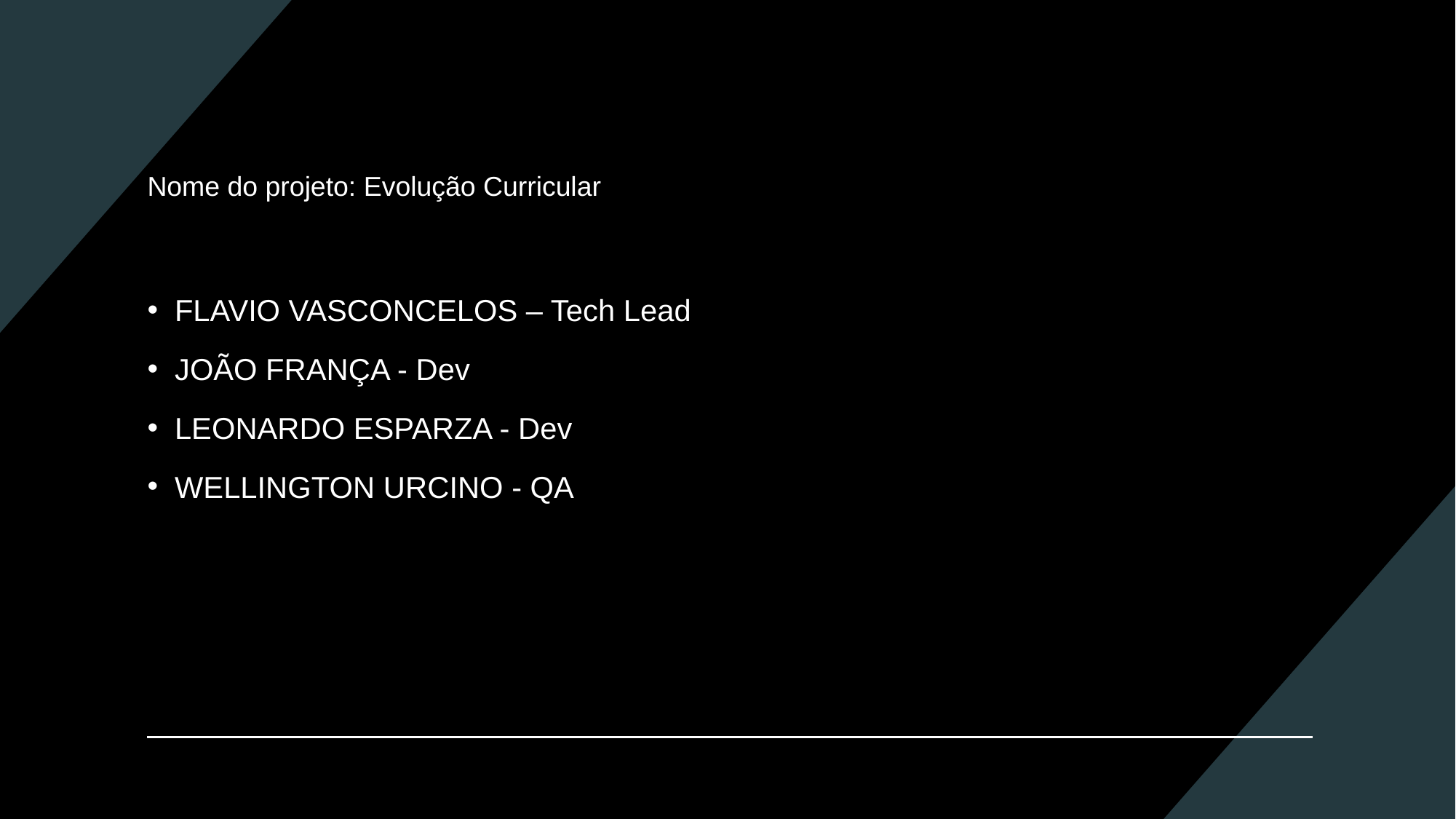

# Nome do projeto: Evolução Curricular
FLAVIO VASCONCELOS – Tech Lead
JOÃO FRANÇA - Dev
LEONARDO ESPARZA - Dev
WELLINGTON URCINO - QA